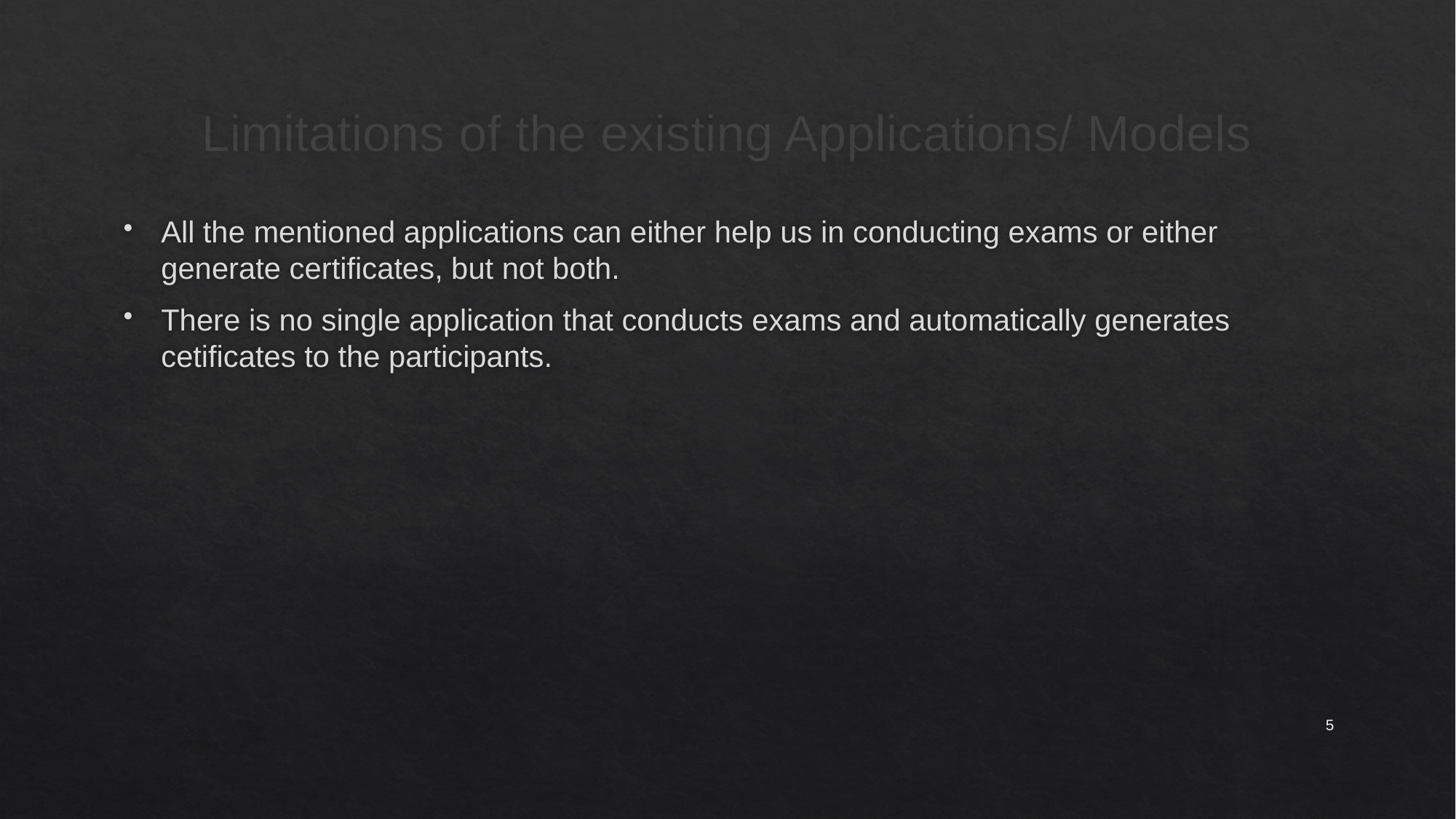

# Limitations of the existing Applications/ Models
All the mentioned applications can either help us in conducting exams or either generate certificates, but not both.
There is no single application that conducts exams and automatically generates cetificates to the participants.
5